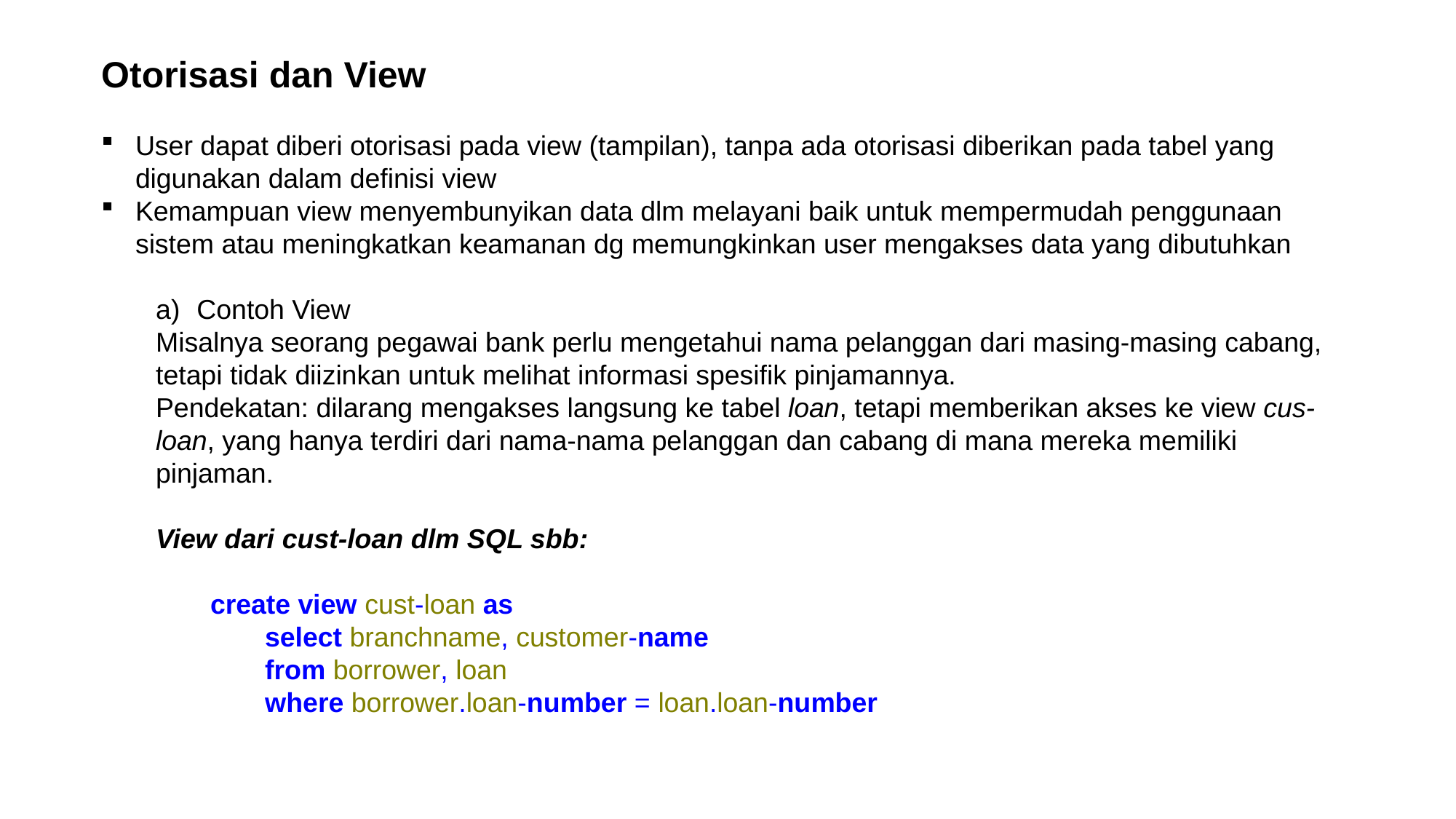

Otorisasi dan View

User dapat diberi otorisasi pada view (tampilan), tanpa ada otorisasi diberikan pada tabel yang digunakan dalam definisi view
Kemampuan view menyembunyikan data dlm melayani baik untuk mempermudah penggunaan sistem atau meningkatkan keamanan dg memungkinkan user mengakses data yang dibutuhkan

Contoh View
Misalnya seorang pegawai bank perlu mengetahui nama pelanggan dari masing-masing cabang, tetapi tidak diizinkan untuk melihat informasi spesifik pinjamannya.
Pendekatan: dilarang mengakses langsung ke tabel loan, tetapi memberikan akses ke view cus-loan, yang hanya terdiri dari nama-nama pelanggan dan cabang di mana mereka memiliki pinjaman.

View dari cust-loan dlm SQL sbb:

create view cust-loan as
select branchname, customer-name
from borrower, loan
where borrower.loan-number = loan.loan-number